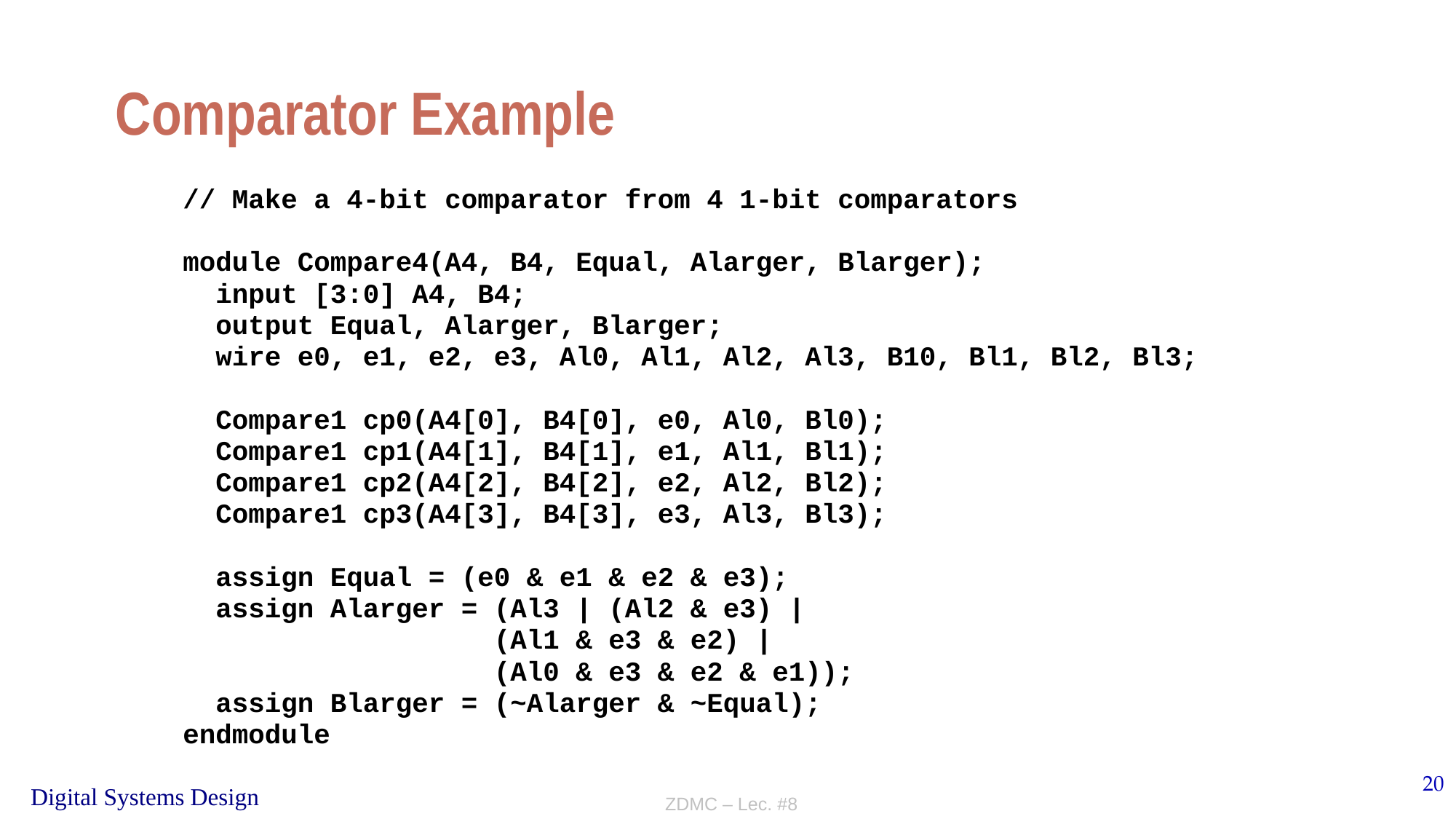

# Comparator Example
// Make a 4-bit comparator from 4 1-bit comparators
module Compare4(A4, B4, Equal, Alarger, Blarger);
  input [3:0] A4, B4;
  output Equal, Alarger, Blarger;
  wire e0, e1, e2, e3, Al0, Al1, Al2, Al3, B10, Bl1, Bl2, Bl3;
  Compare1 cp0(A4[0], B4[0], e0, Al0, Bl0);
  Compare1 cp1(A4[1], B4[1], e1, Al1, Bl1);
  Compare1 cp2(A4[2], B4[2], e2, Al2, Bl2);
  Compare1 cp3(A4[3], B4[3], e3, Al3, Bl3);
  assign Equal = (e0 & e1 & e2 & e3);
  assign Alarger = (Al3 | (Al2 & e3) |
                   (Al1 & e3 & e2) |
                   (Al0 & e3 & e2 & e1));
  assign Blarger = (~Alarger & ~Equal);
endmodule
ZDMC – Lec. #8
20